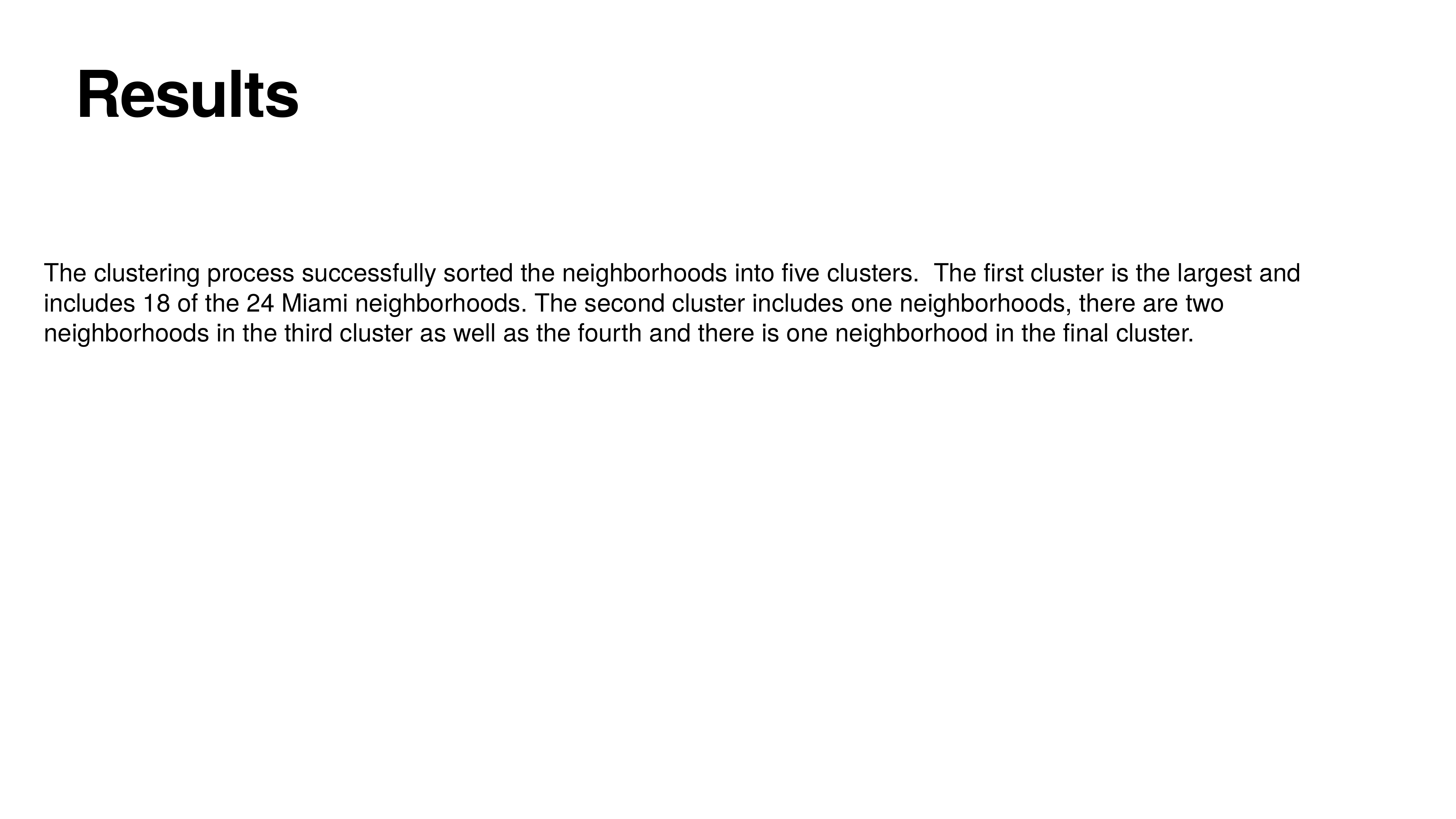

# Results
The clustering process successfully sorted the neighborhoods into five clusters.  The first cluster is the largest and includes 18 of the 24 Miami neighborhoods. The second cluster includes one neighborhoods, there are two neighborhoods in the third cluster as well as the fourth and there is one neighborhood in the final cluster.